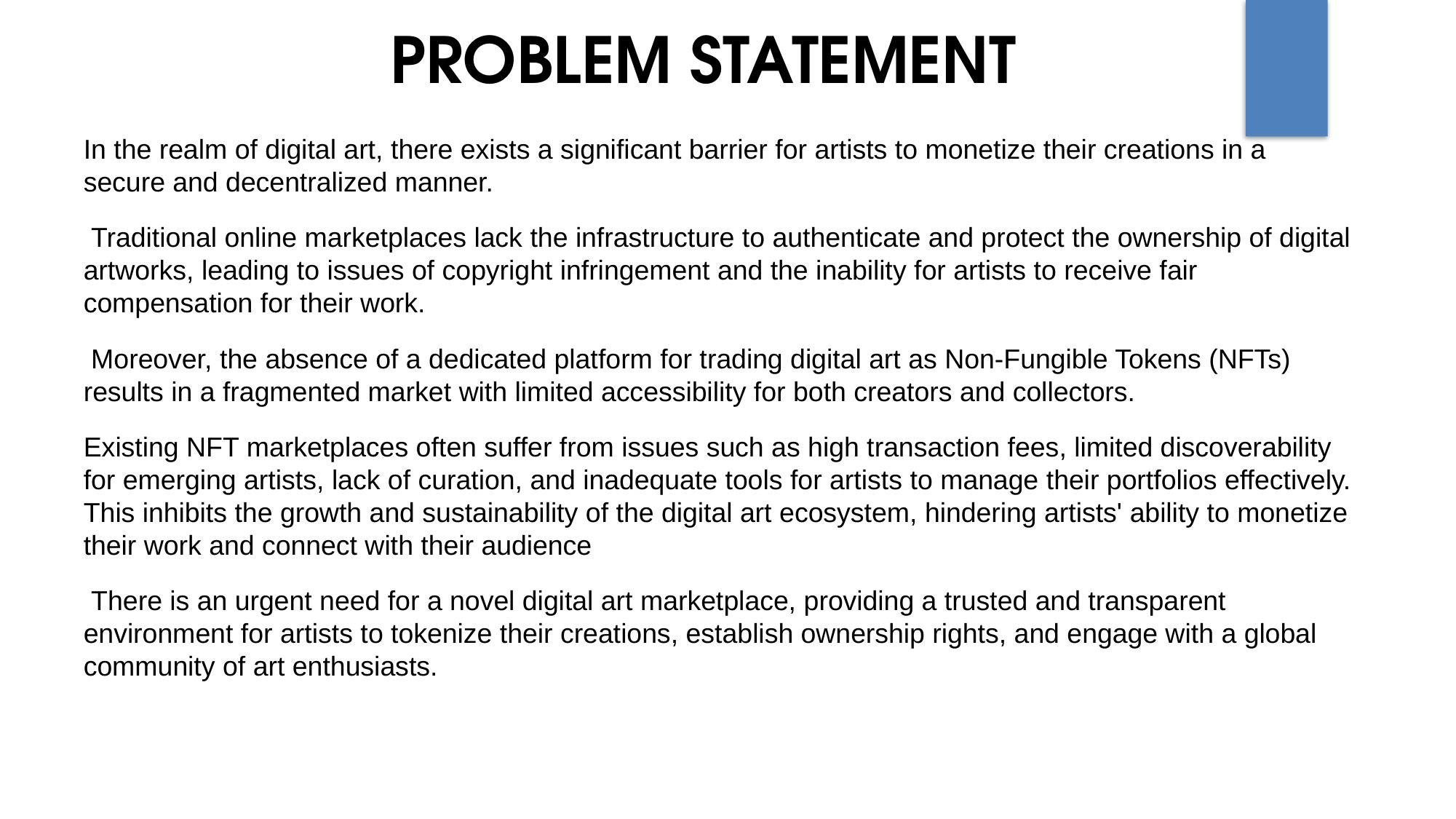

PROBLEM STATEMENT
In the realm of digital art, there exists a significant barrier for artists to monetize their creations in a secure and decentralized manner.
 Traditional online marketplaces lack the infrastructure to authenticate and protect the ownership of digital artworks, leading to issues of copyright infringement and the inability for artists to receive fair compensation for their work.
 Moreover, the absence of a dedicated platform for trading digital art as Non-Fungible Tokens (NFTs) results in a fragmented market with limited accessibility for both creators and collectors.
Existing NFT marketplaces often suffer from issues such as high transaction fees, limited discoverability for emerging artists, lack of curation, and inadequate tools for artists to manage their portfolios effectively. This inhibits the growth and sustainability of the digital art ecosystem, hindering artists' ability to monetize their work and connect with their audience
 There is an urgent need for a novel digital art marketplace, providing a trusted and transparent environment for artists to tokenize their creations, establish ownership rights, and engage with a global community of art enthusiasts.